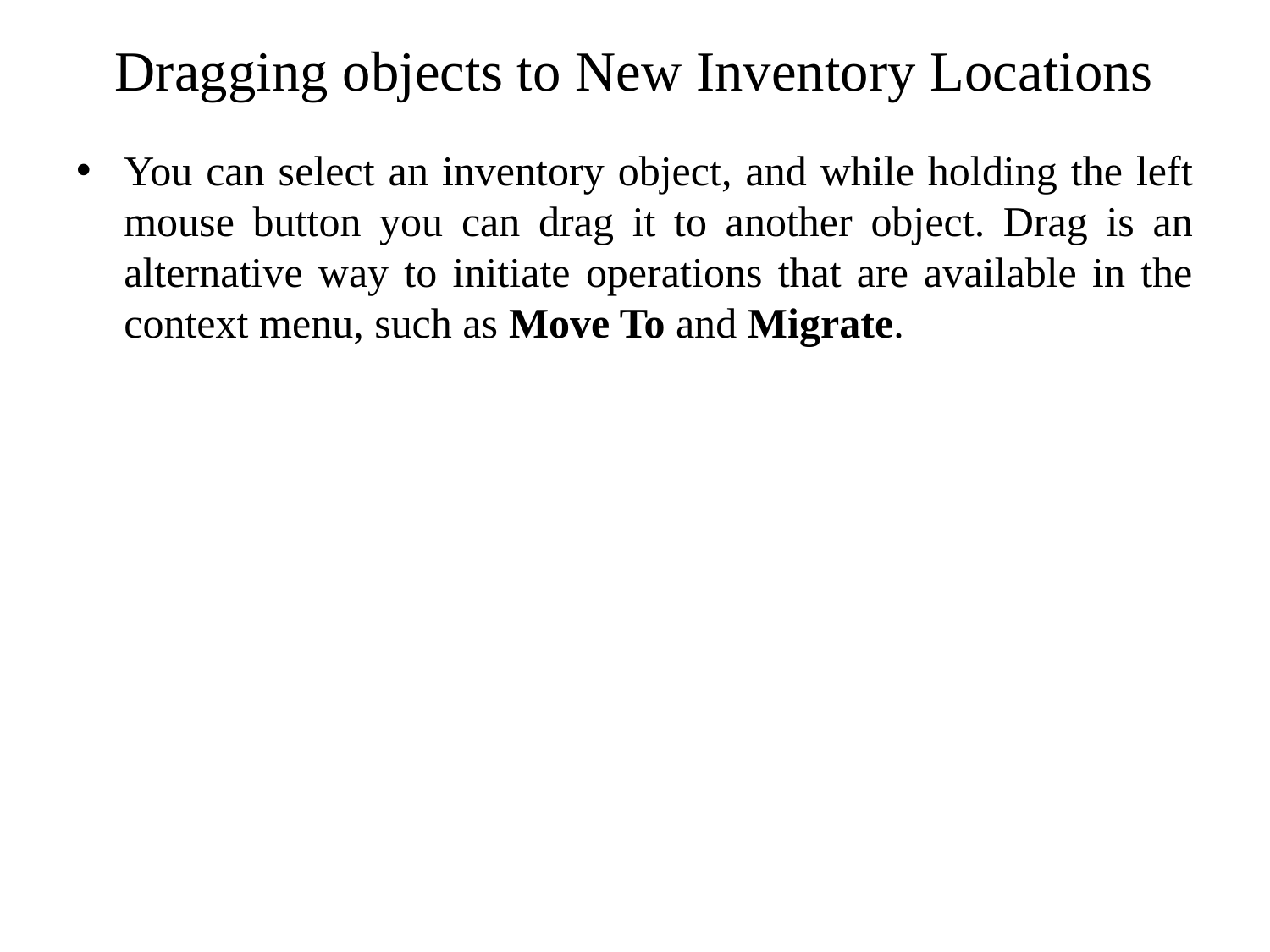

# Dragging objects to New Inventory Locations
You can select an inventory object, and while holding the left mouse button you can drag it to another object. Drag is an alternative way to initiate operations that are available in the context menu, such as Move To and Migrate.